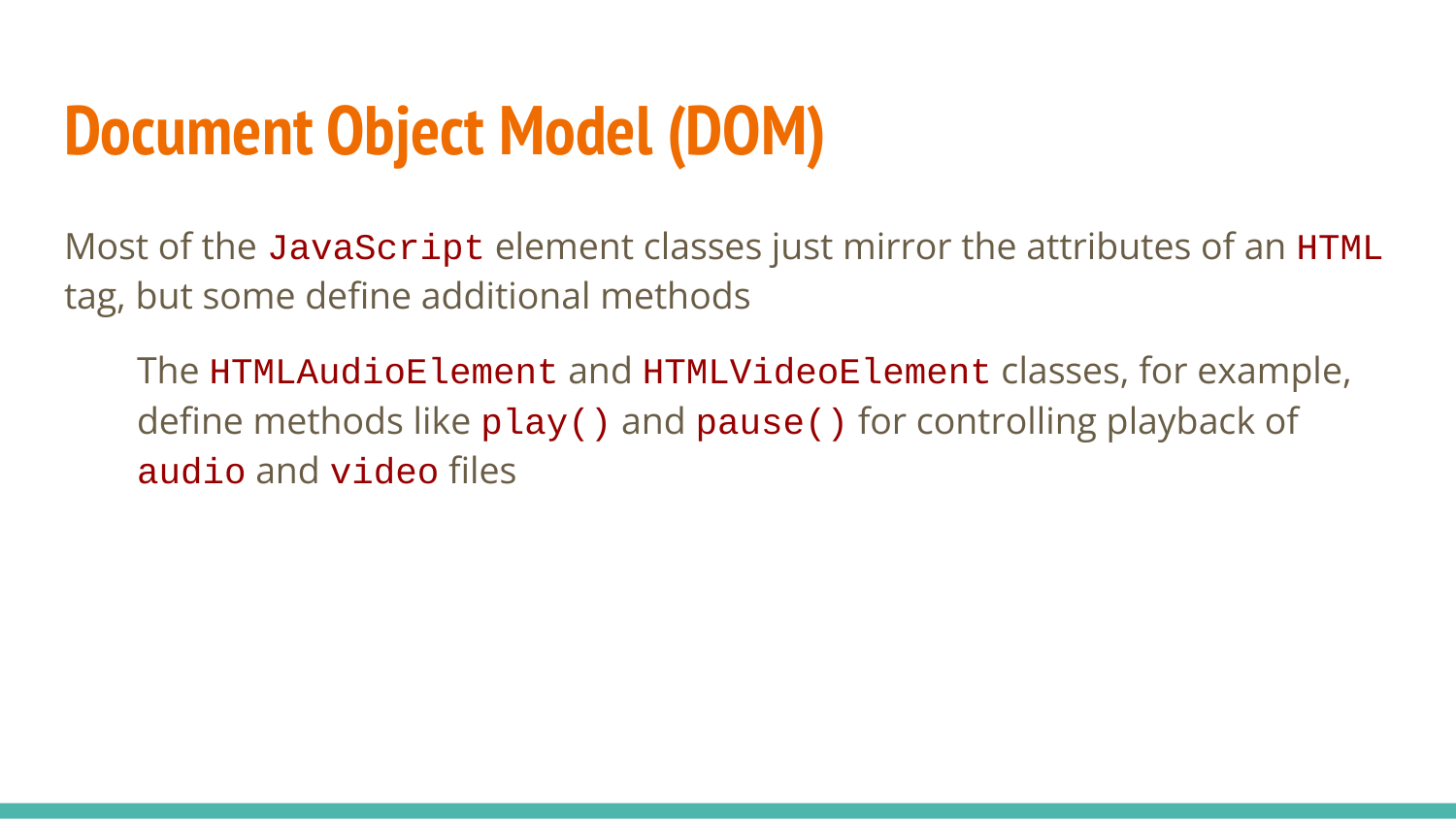

# Document Object Model (DOM)

Most of the JavaScript element classes just mirror the attributes of an HTML tag, but some define additional methods
The HTMLAudioElement and HTMLVideoElement classes, for example, define methods like play() and pause() for controlling playback of audio and video files